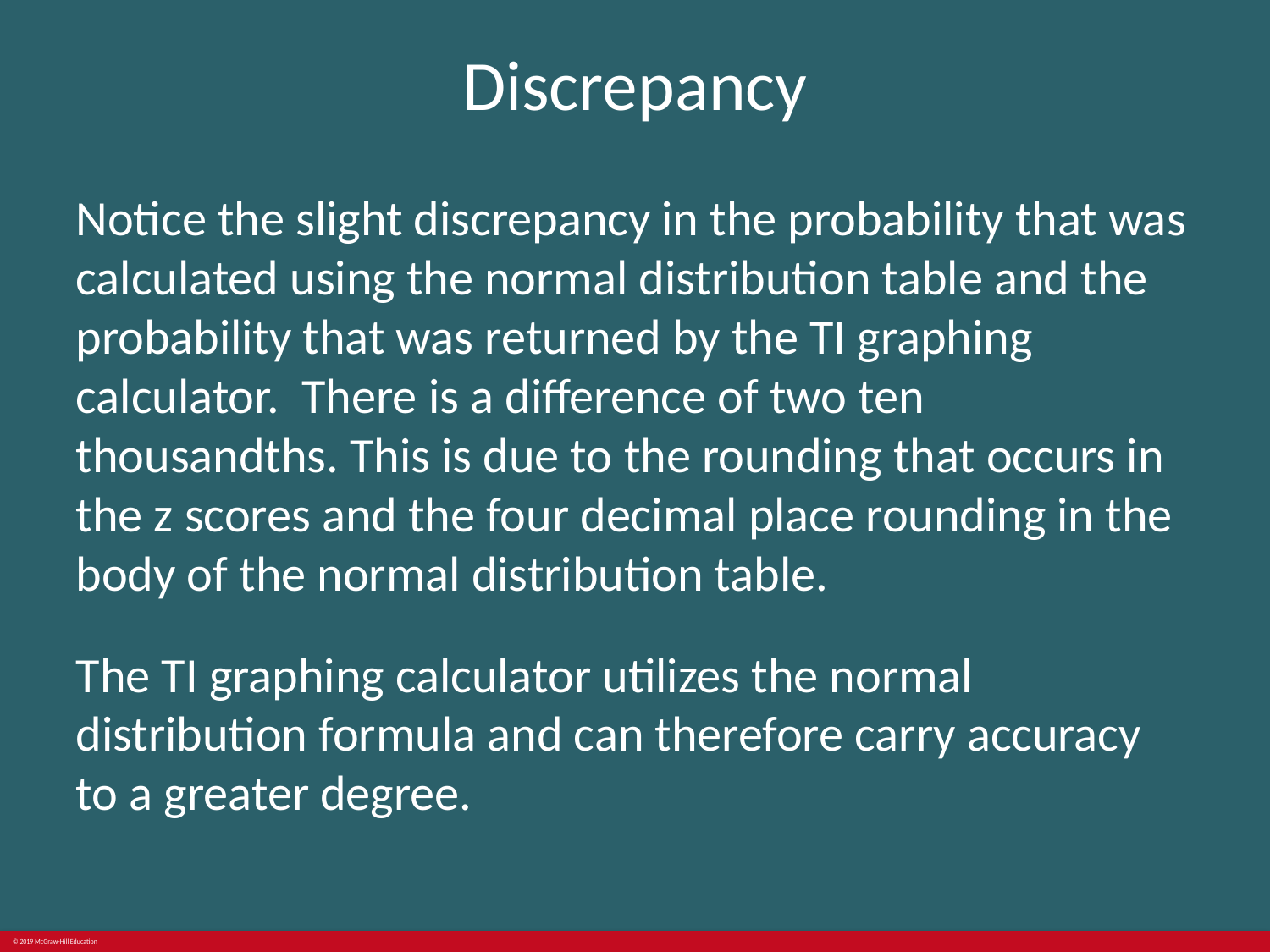

# Discrepancy
Notice the slight discrepancy in the probability that was calculated using the normal distribution table and the probability that was returned by the TI graphing calculator.  There is a difference of two ten thousandths. This is due to the rounding that occurs in the z scores and the four decimal place rounding in the body of the normal distribution table.
The TI graphing calculator utilizes the normal distribution formula and can therefore carry accuracy to a greater degree.